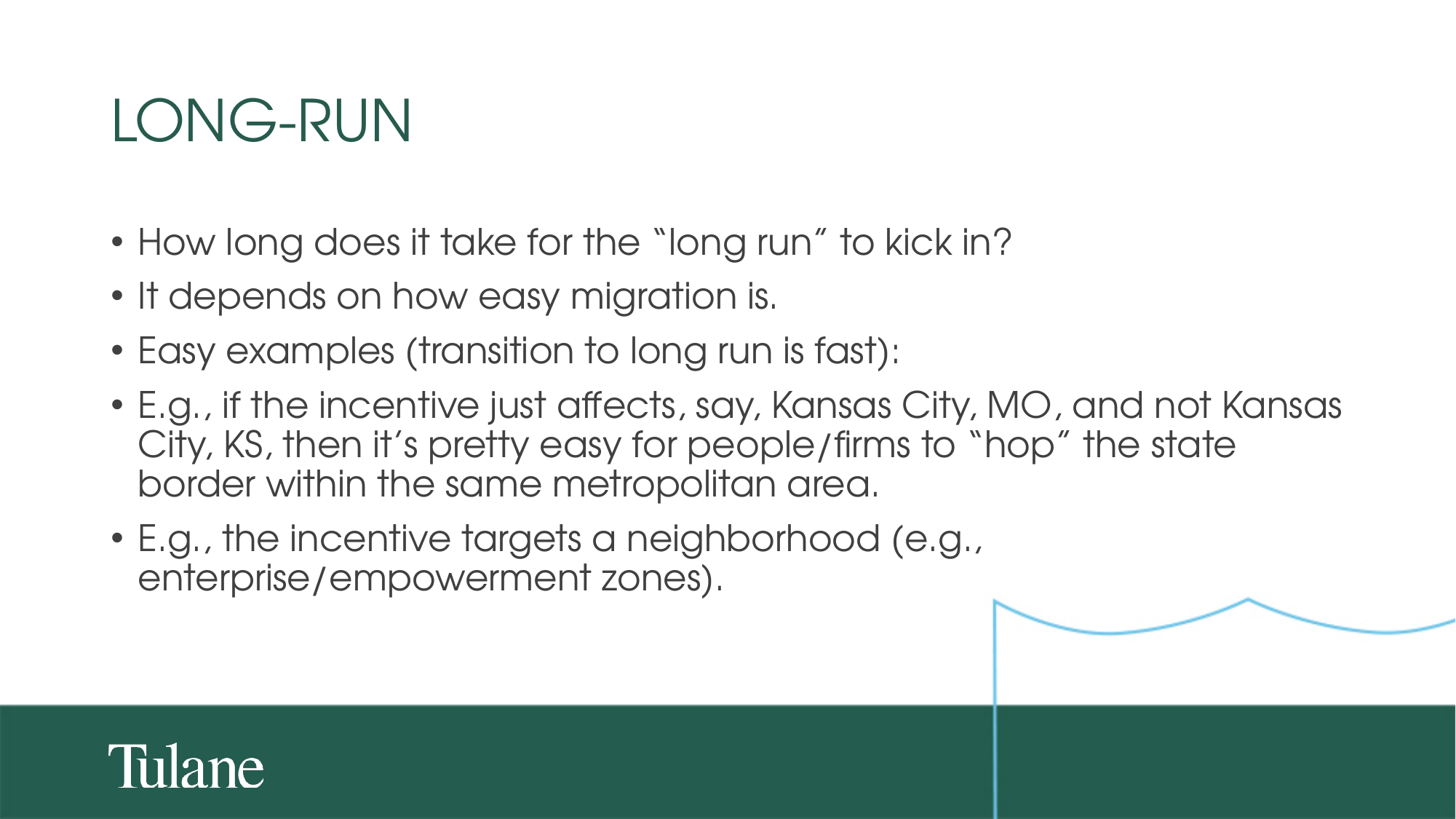

# Long-Run
How long does it take for the “long run” to kick in?
It depends on how easy migration is.
Easy examples (transition to long run is fast):
E.g., if the incentive just affects, say, Kansas City, MO, and not Kansas City, KS, then it’s pretty easy for people/firms to “hop” the state border within the same metropolitan area.
E.g., the incentive targets a neighborhood (e.g., enterprise/empowerment zones).